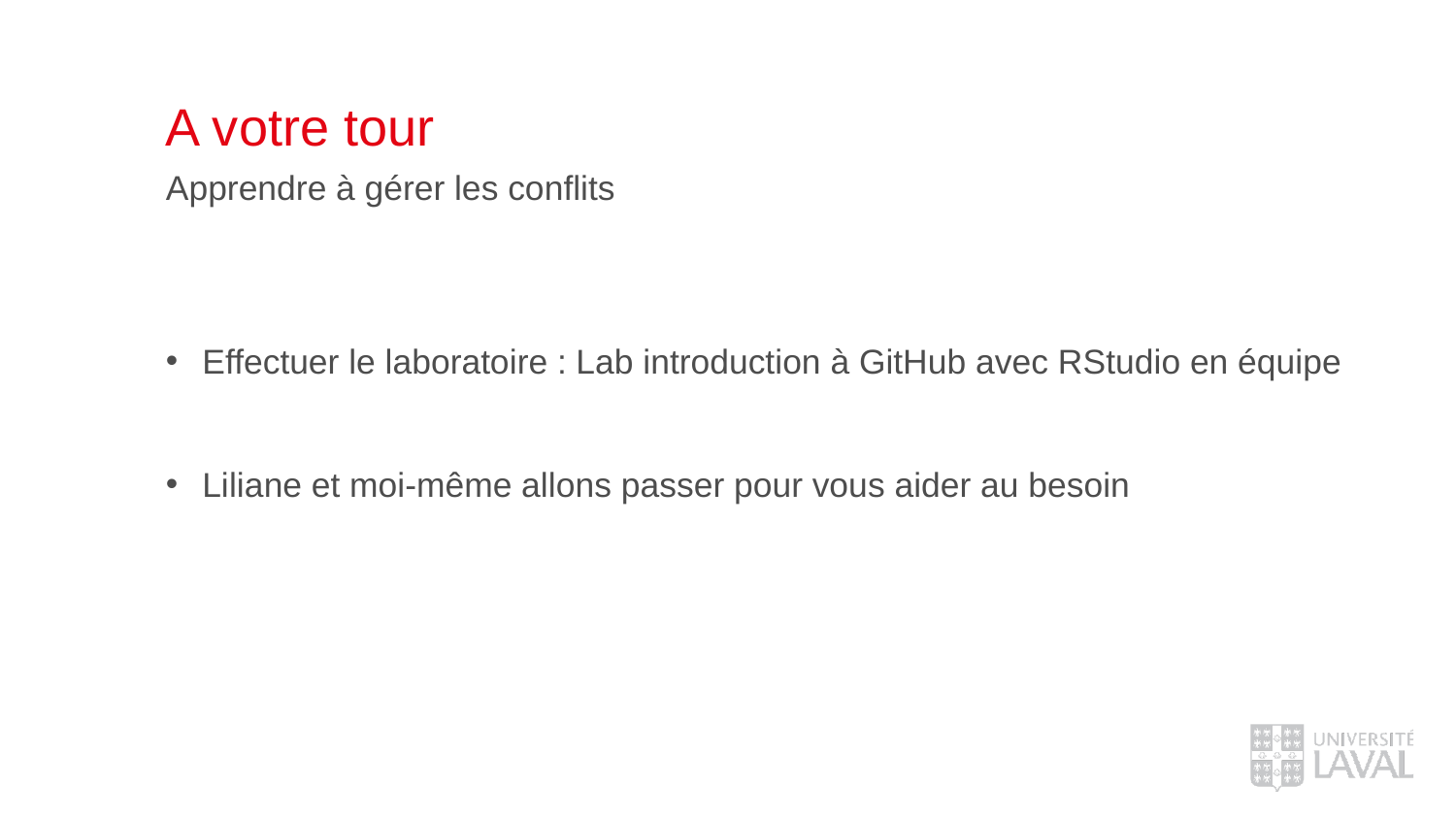

# A votre tour
Apprendre à gérer les conflits
Effectuer le laboratoire : Lab introduction à GitHub avec RStudio en équipe

Liliane et moi-même allons passer pour vous aider au besoin